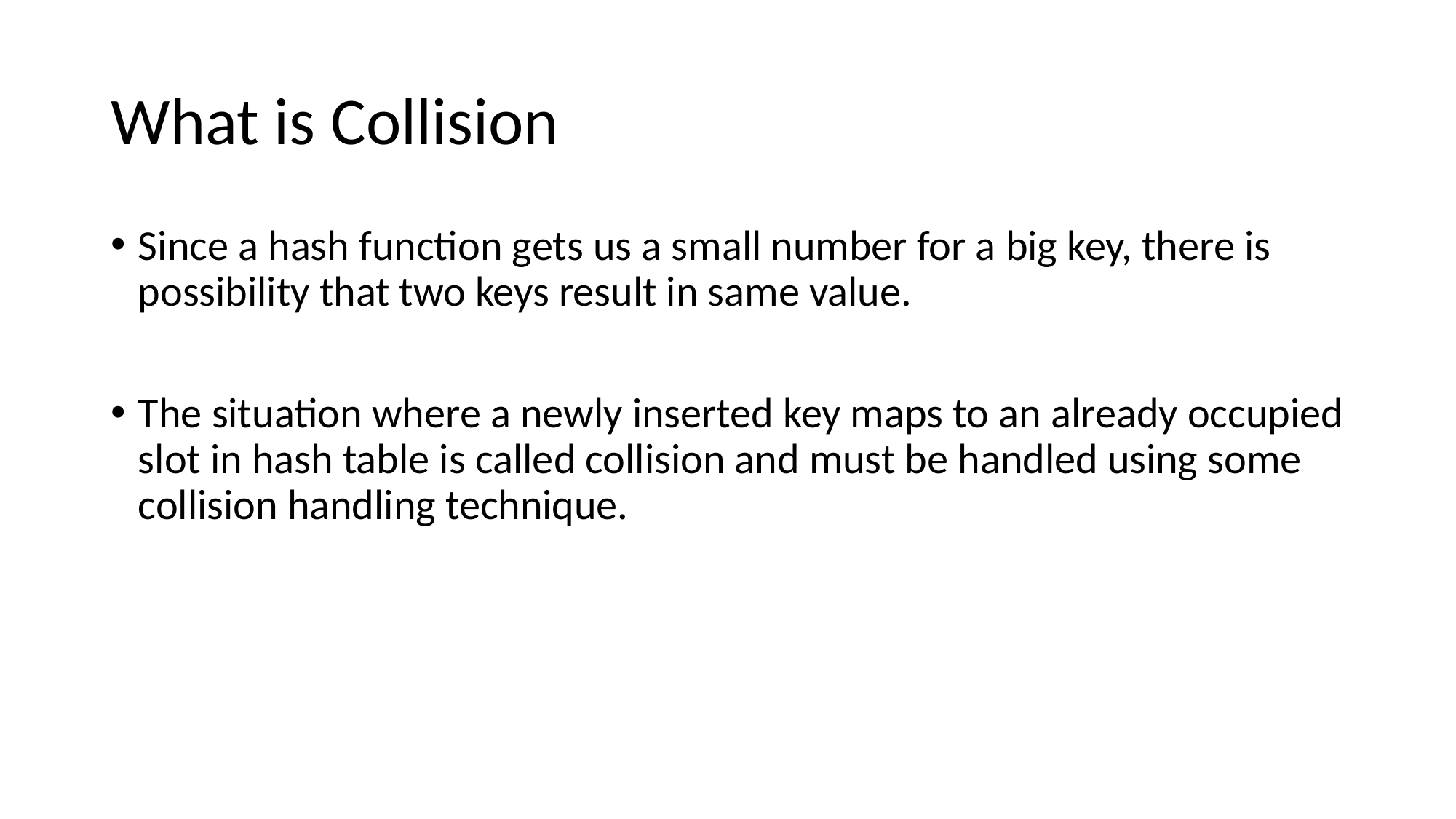

# What is Collision
Since a hash function gets us a small number for a big key, there is possibility that two keys result in same value.

The situation where a newly inserted key maps to an already occupied slot in hash table is called collision and must be handled using some collision handling technique.